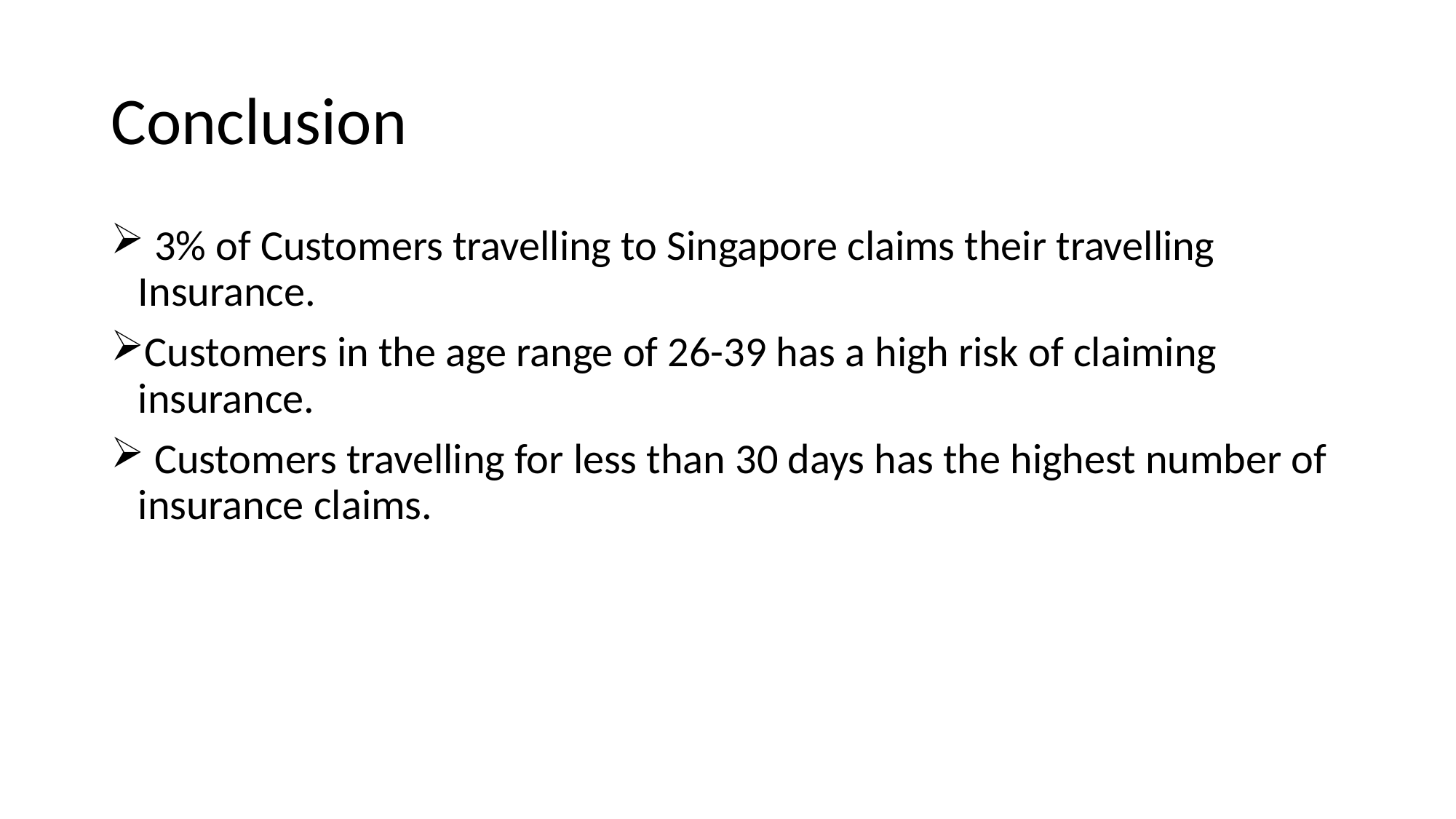

# Conclusion
 3% of Customers travelling to Singapore claims their travelling Insurance.
Customers in the age range of 26-39 has a high risk of claiming insurance.
 Customers travelling for less than 30 days has the highest number of insurance claims.